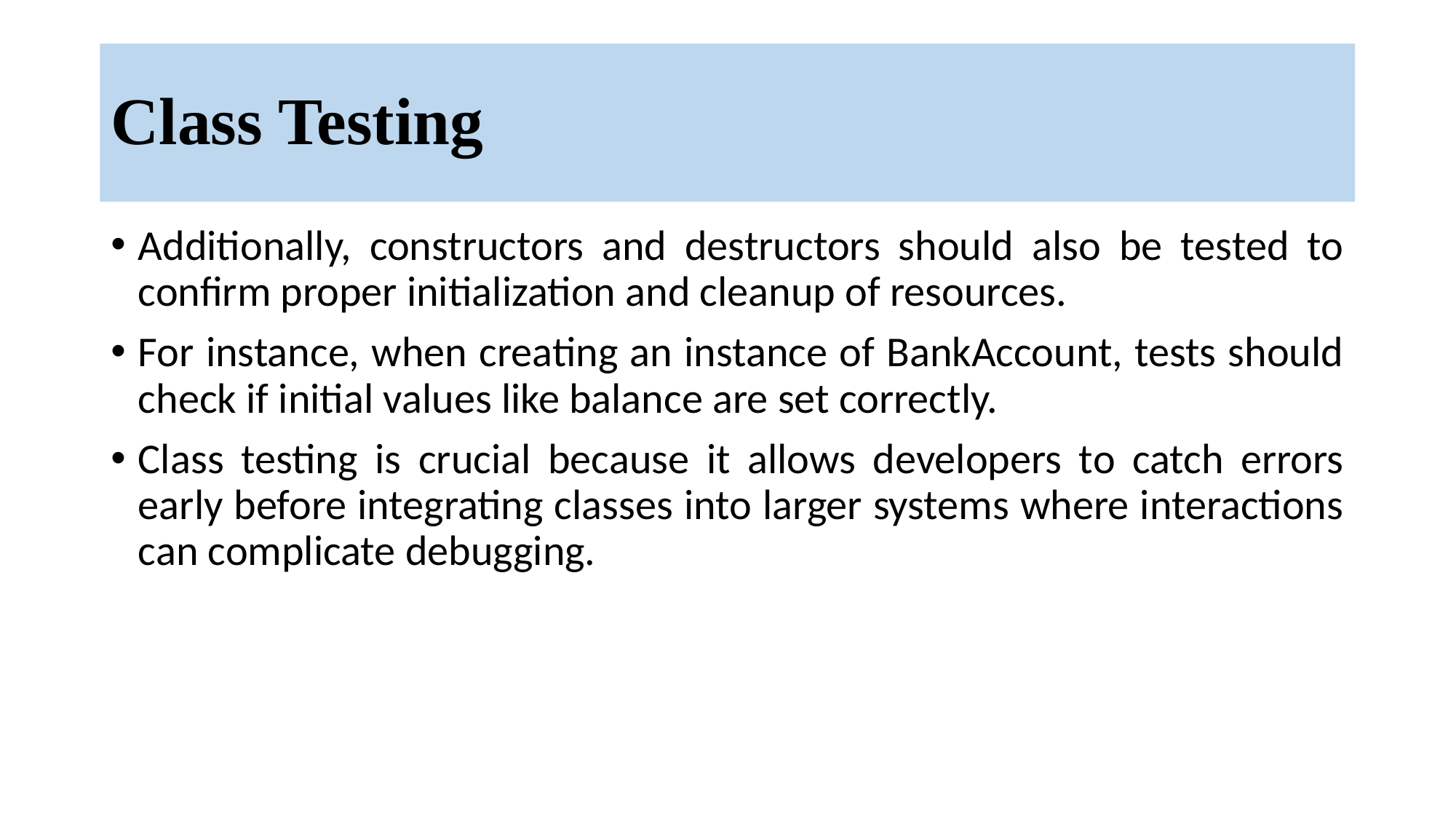

# Class Testing
Additionally, constructors and destructors should also be tested to confirm proper initialization and cleanup of resources.
For instance, when creating an instance of BankAccount, tests should check if initial values like balance are set correctly.
Class testing is crucial because it allows developers to catch errors early before integrating classes into larger systems where interactions can complicate debugging.